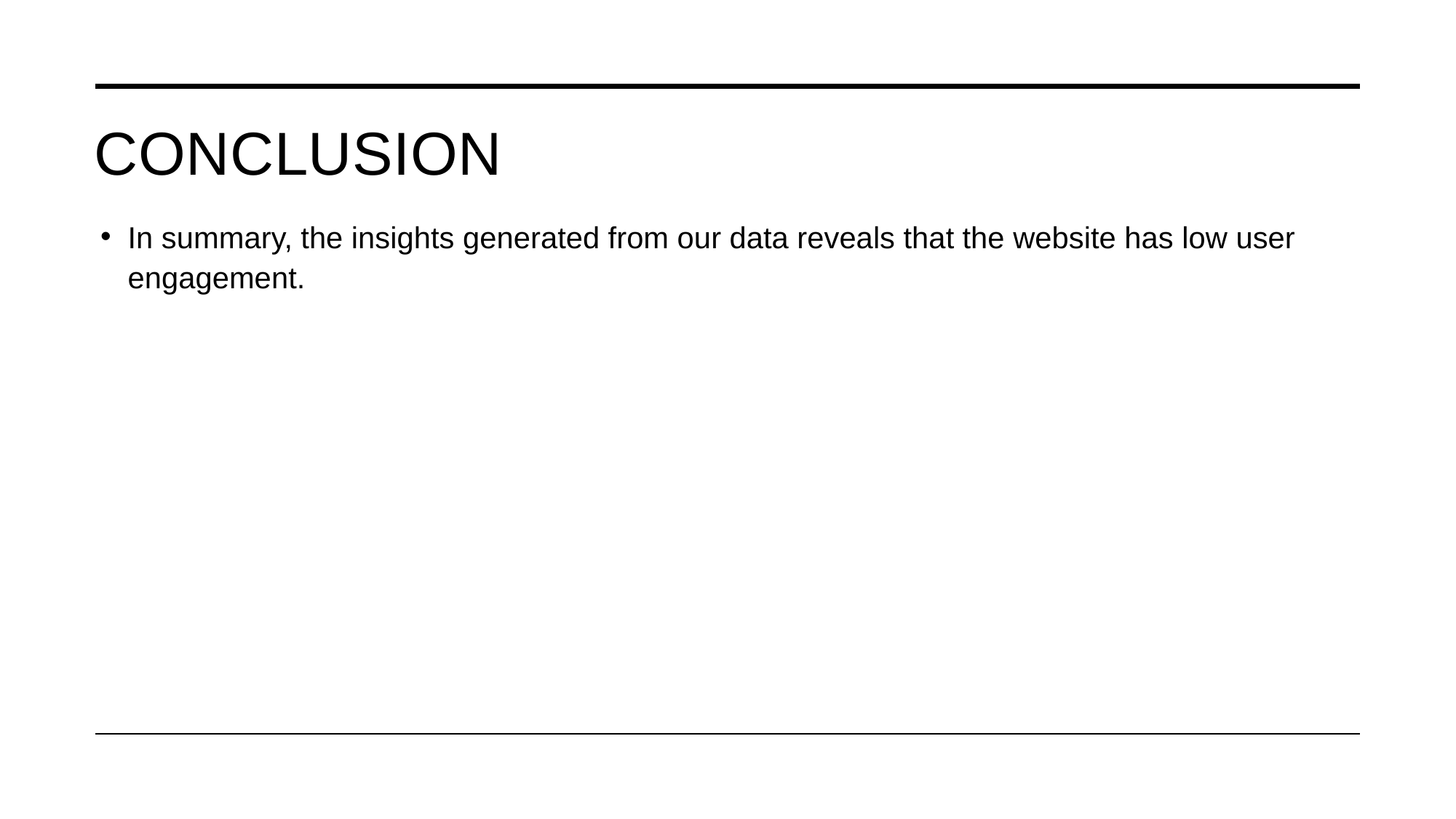

# Conclusion
In summary, the insights generated from our data reveals that the website has low user engagement.